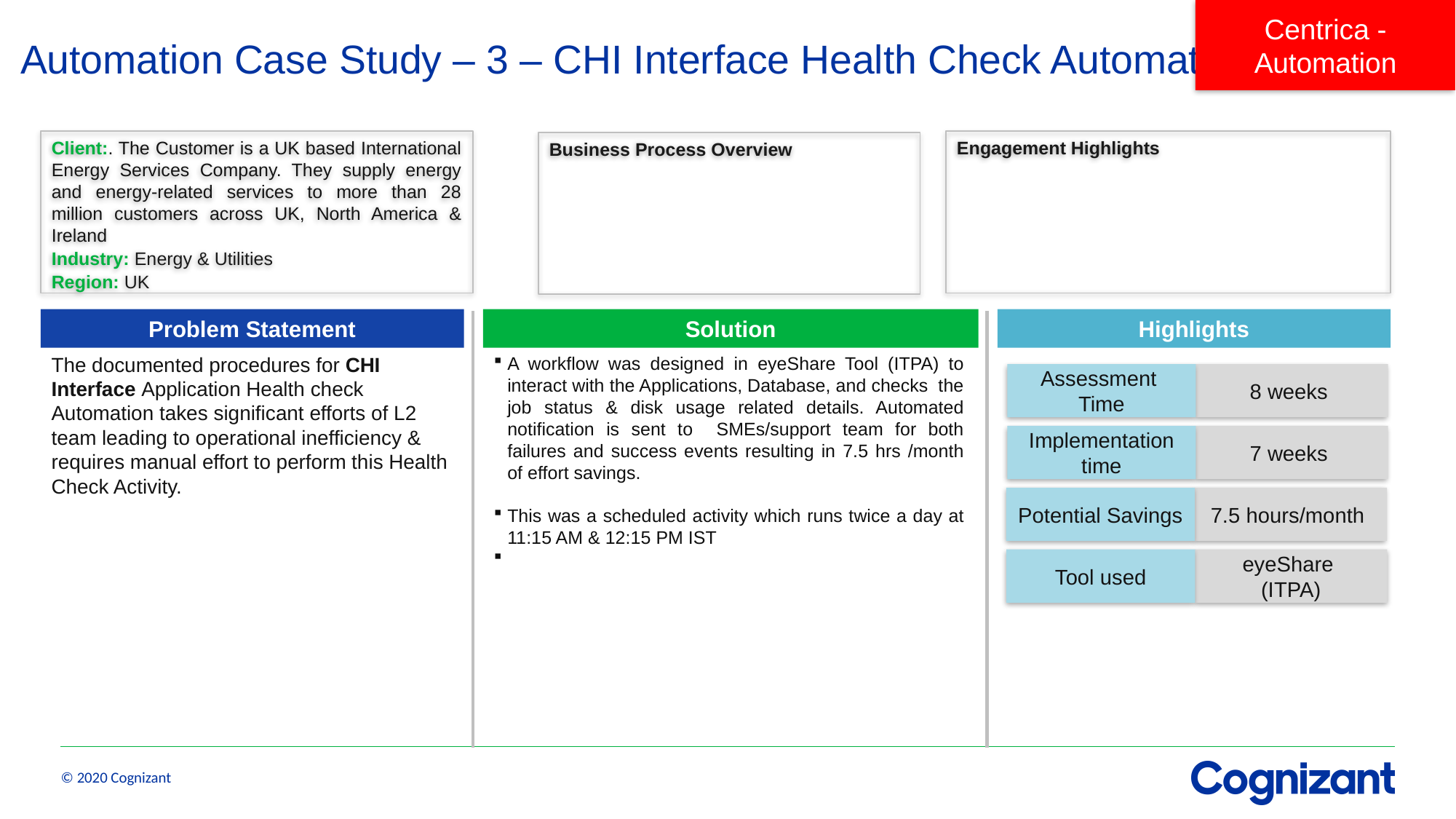

Centrica - Automation
# Automation Case Study – 3 – CHI Interface Health Check Automation
Client:. The Customer is a UK based International Energy Services Company. They supply energy and energy-related services to more than 28 million customers across UK, North America & Ireland
Industry: Energy & Utilities
Region: UK
Engagement Highlights
Business Process Overview
Problem Statement
Solution
Highlights

A workflow was designed in eyeShare Tool (ITPA) to interact with the Applications, Database, and checks  the job status & disk usage related details. Automated notification is sent to  SMEs/support team for both failures and success events resulting in 7.5 hrs /month of effort savings.

This was a scheduled activity which runs twice a day at 11:15 AM & 12:15 PM IST

The documented procedures for CHI Interface Application Health check Automation takes significant efforts of L2 team leading to operational inefficiency & requires manual effort to perform this Health Check Activity.

Assessment  Time
8 weeks
Implementation time
7 weeks
Potential Savings
7.5 hours/month
Tool used
eyeShare
(ITPA)